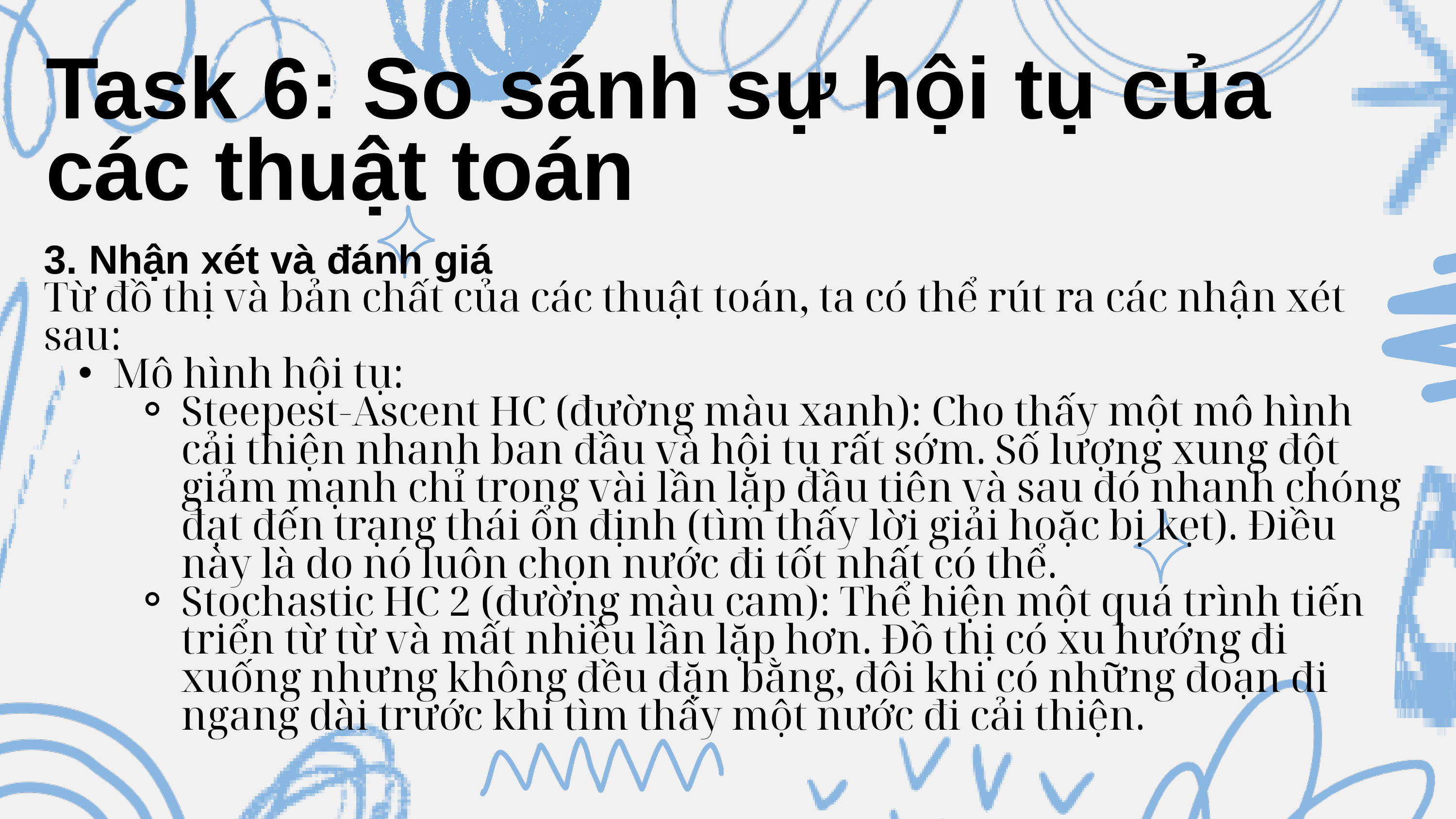

Task 6: So sánh sự hội tụ của các thuật toán

3. Nhận xét và đánh giá
Từ đồ thị và bản chất của các thuật toán, ta có thể rút ra các nhận xét sau:
Mô hình hội tụ:
Steepest-Ascent HC (đường màu xanh): Cho thấy một mô hình cải thiện nhanh ban đầu và hội tụ rất sớm. Số lượng xung đột giảm mạnh chỉ trong vài lần lặp đầu tiên và sau đó nhanh chóng đạt đến trạng thái ổn định (tìm thấy lời giải hoặc bị kẹt). Điều này là do nó luôn chọn nước đi tốt nhất có thể.
Stochastic HC 2 (đường màu cam): Thể hiện một quá trình tiến triển từ từ và mất nhiều lần lặp hơn. Đồ thị có xu hướng đi xuống nhưng không đều đặn bằng, đôi khi có những đoạn đi ngang dài trước khi tìm thấy một nước đi cải thiện.